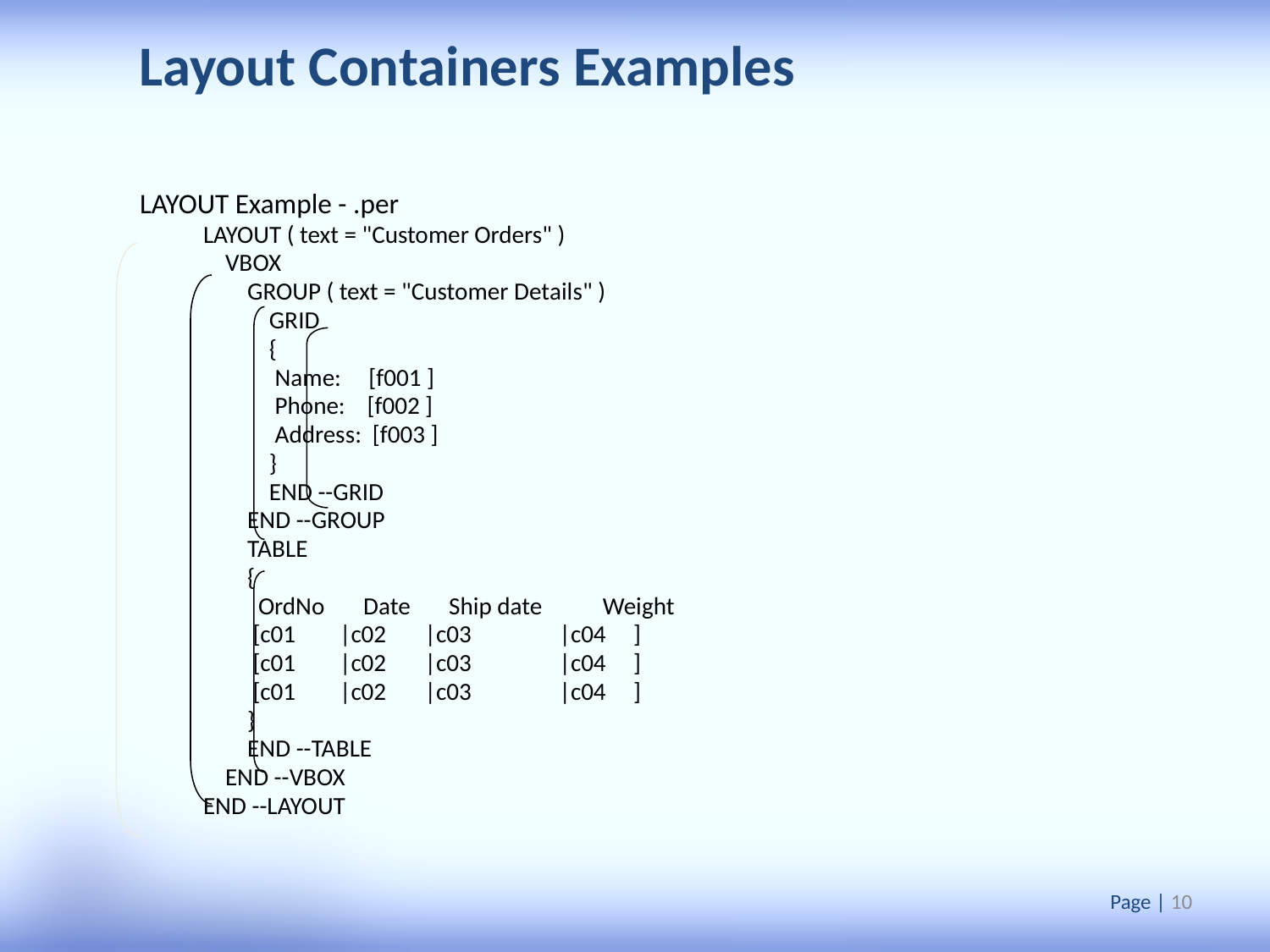

Layout Containers Examples
LAYOUT Example - .per
LAYOUT ( text = "Customer Orders" )
    VBOX
        GROUP ( text = "Customer Details" )
            GRID
            {
             Name:     [f001 ]
             Phone:    [f002 ]
             Address:  [f003 ]
            }
            END --GRID
        END --GROUP
        TABLE
        {
          OrdNo       Date       Ship date           Weight
         [c01        |c02       |c03                |c04     ]
         [c01        |c02       |c03                |c04     ]
         [c01        |c02       |c03                |c04     ]
        }
        END --TABLE
    END --VBOX
END --LAYOUT